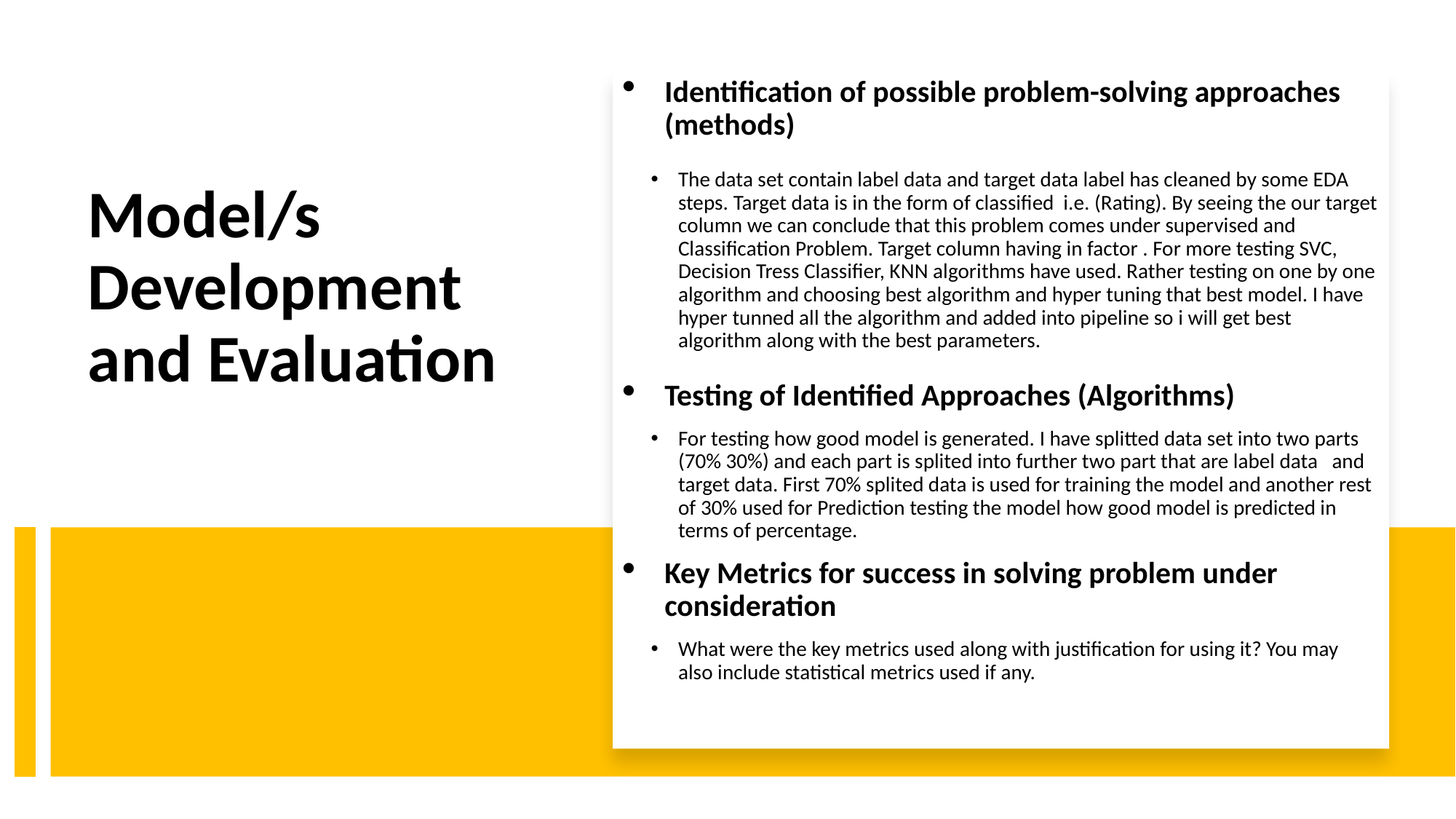

Identification of possible problem-solving approaches (methods)
The data set contain label data and target data label has cleaned by some EDA steps. Target data is in the form of classified  i.e. (Rating). By seeing the our target column we can conclude that this problem comes under supervised and Classification Problem. Target column having in factor . For more testing SVC, Decision Tress Classifier, KNN algorithms have used. Rather testing on one by one algorithm and choosing best algorithm and hyper tuning that best model. I have hyper tunned all the algorithm and added into pipeline so i will get best algorithm along with the best parameters.
Testing of Identified Approaches (Algorithms)
For testing how good model is generated. I have splitted data set into two parts (70% 30%) and each part is splited into further two part that are label data   and target data. First 70% splited data is used for training the model and another rest of 30% used for Prediction testing the model how good model is predicted in terms of percentage.
Key Metrics for success in solving problem under consideration
What were the key metrics used along with justification for using it? You may also include statistical metrics used if any.

# Model/s Development and Evaluation